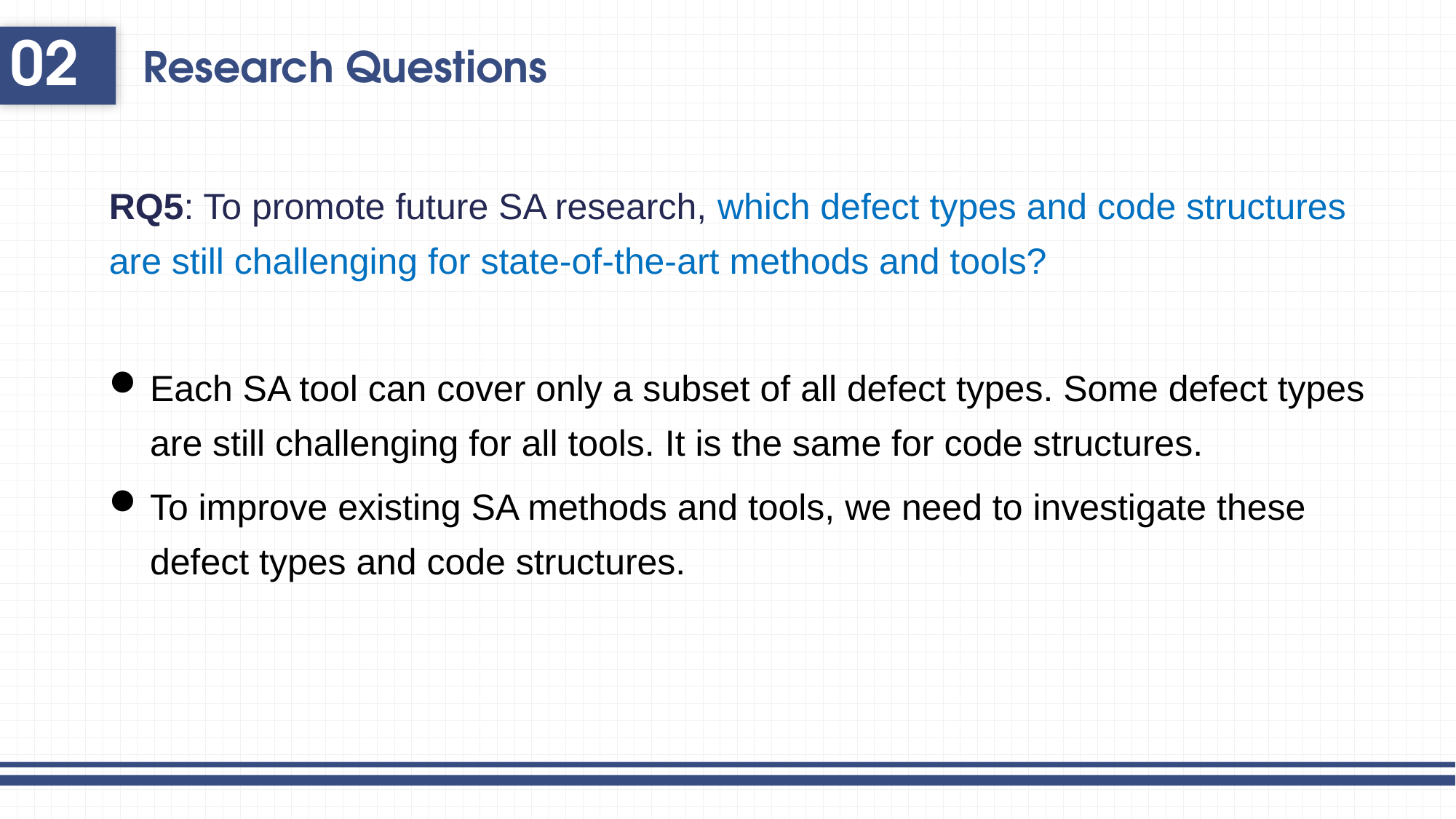

02
Research Questions
RQ5: To promote future SA research, which defect types and code structures are still challenging for state-of-the-art methods and tools?

Each SA tool can cover only a subset of all defect types. Some defect types are still challenging for all tools. It is the same for code structures.
To improve existing SA methods and tools, we need to investigate these defect types and code structures.